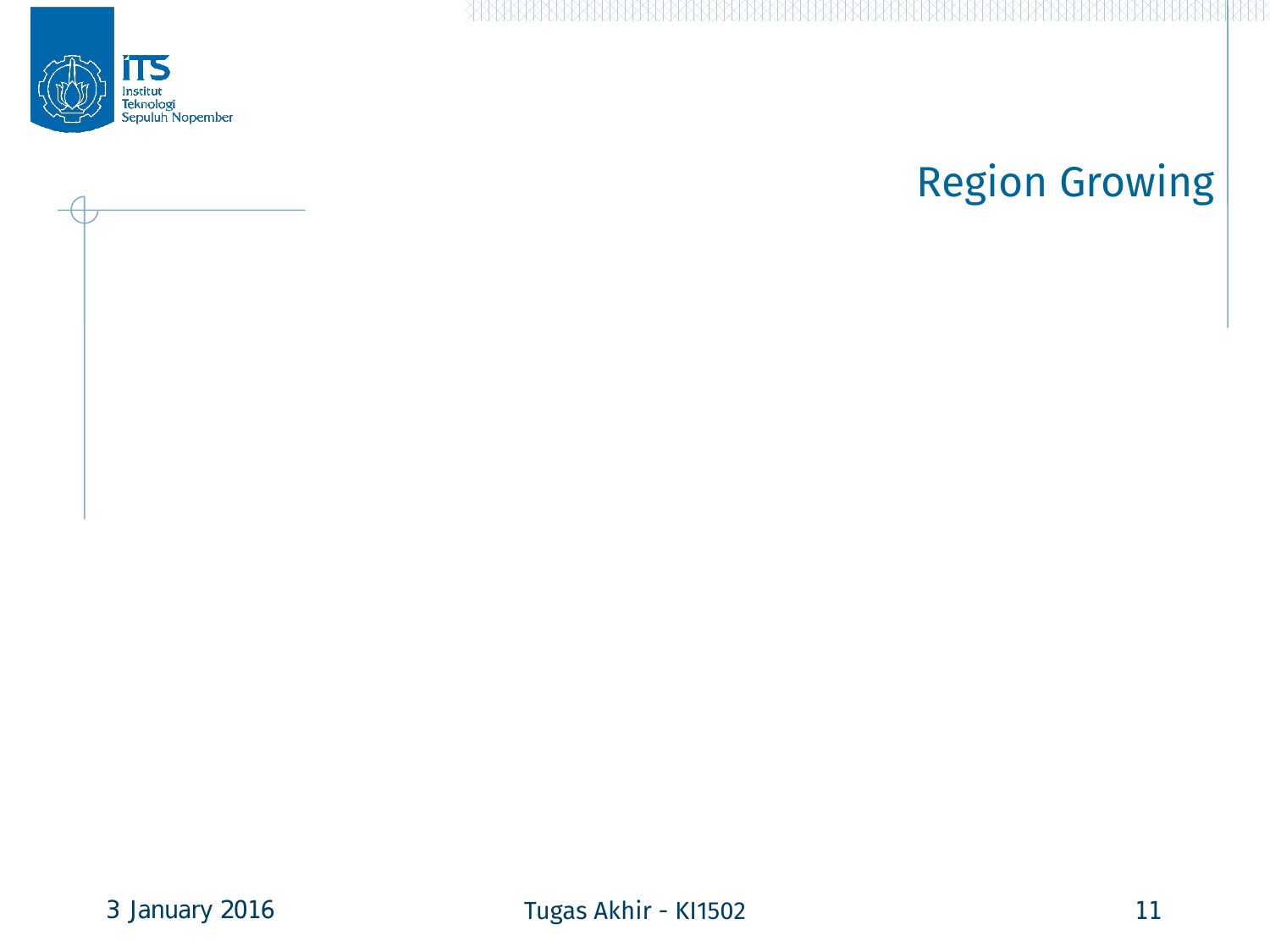

# Region Growing

3 January 2016
Tugas Akhir - KI1502
11